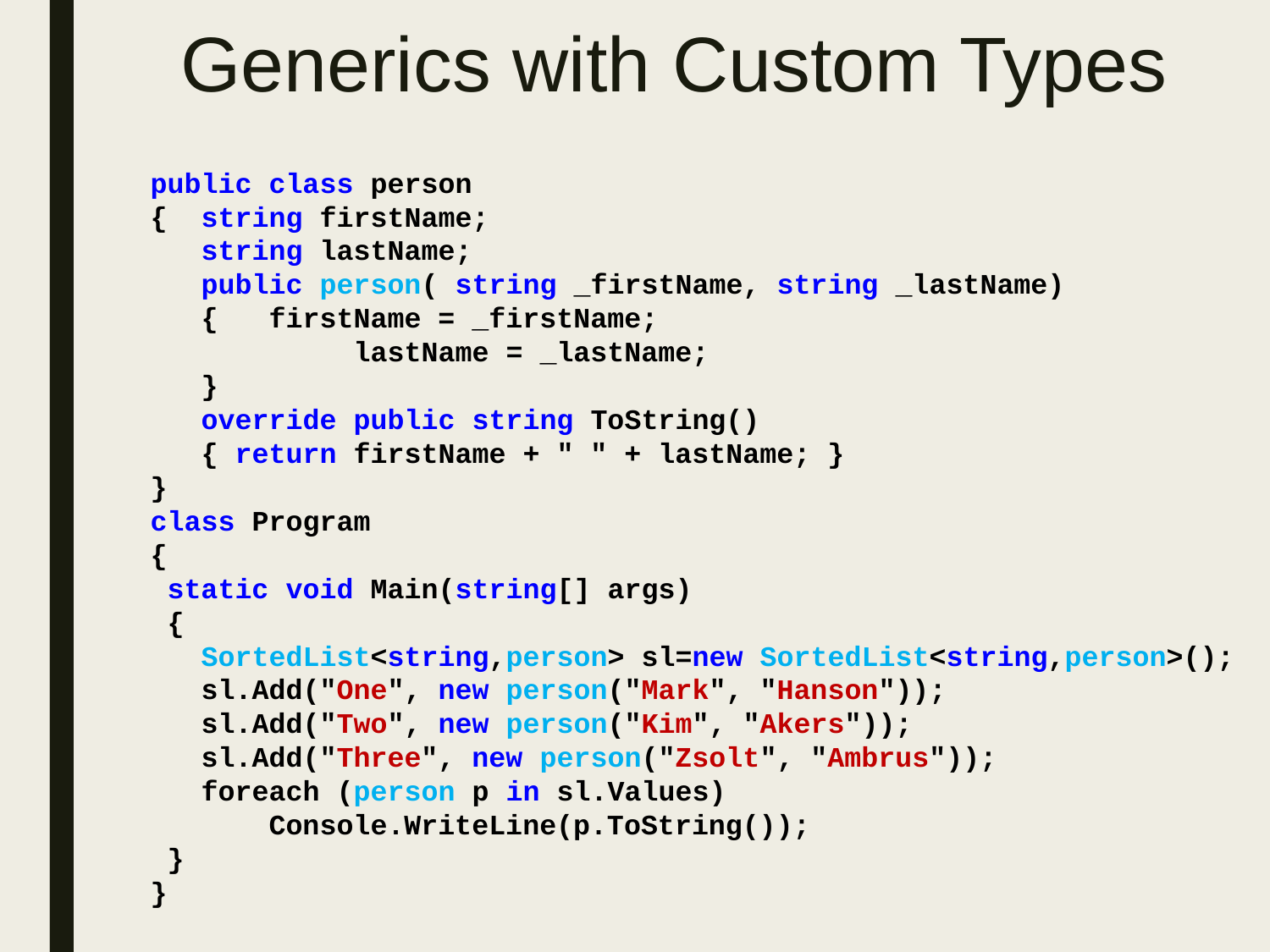

# Generics with Custom Types
public class person
{  string firstName;
   string lastName;
   public person( string _firstName, string _lastName)
   {   firstName = _firstName;
            lastName = _lastName;
   }
   override public string ToString()
   { return firstName + " " + lastName; }
}
class Program
{
 static void Main(string[] args)
 {
   SortedList<string,person> sl=new SortedList<string,person>();
   sl.Add("One", new person("Mark", "Hanson"));
   sl.Add("Two", new person("Kim", "Akers"));
   sl.Add("Three", new person("Zsolt", "Ambrus"));
   foreach (person p in sl.Values)
       Console.WriteLine(p.ToString());
 }
}